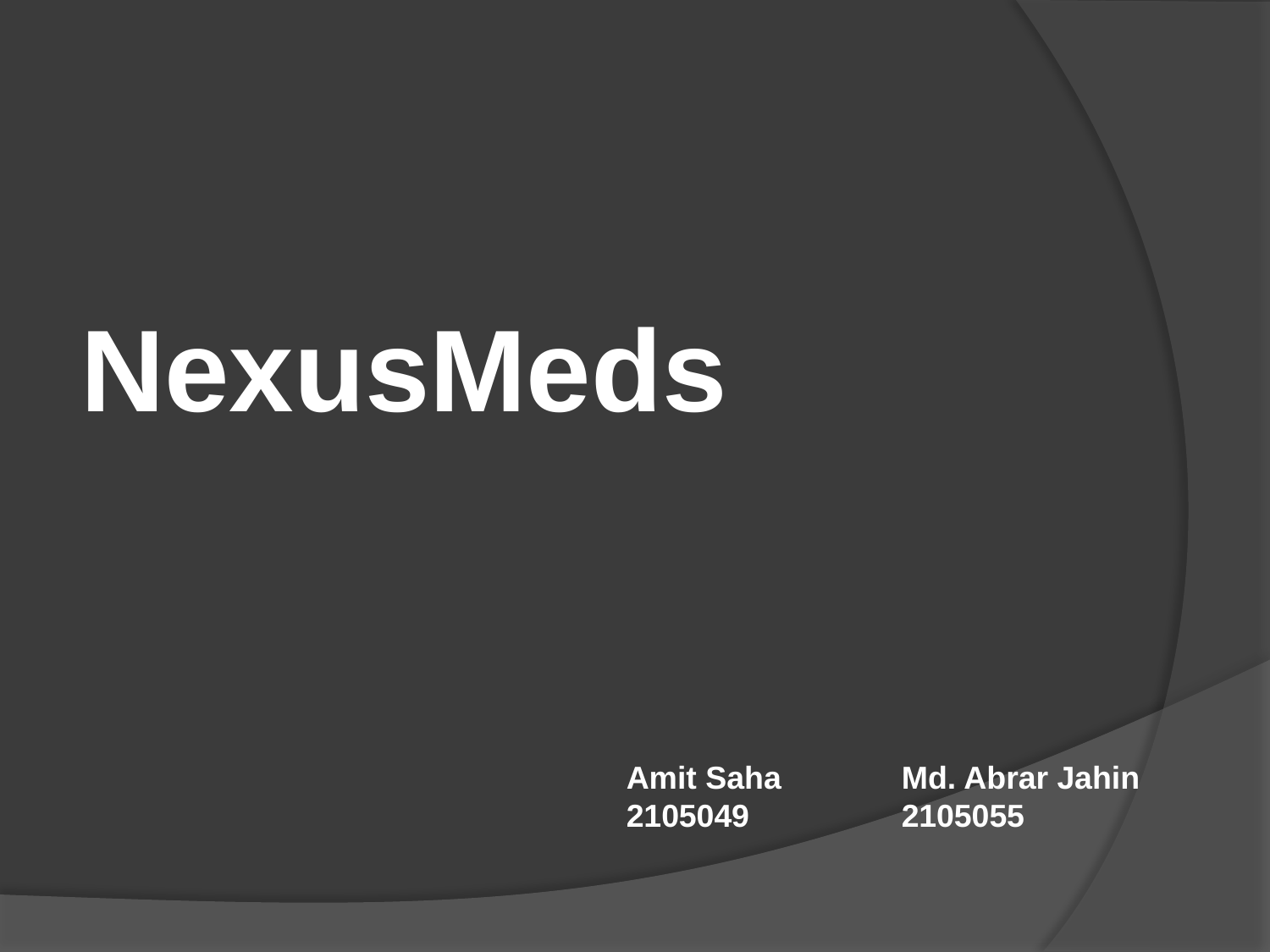

# NexusMeds
Amit Saha
2105049
Md. Abrar Jahin
2105055